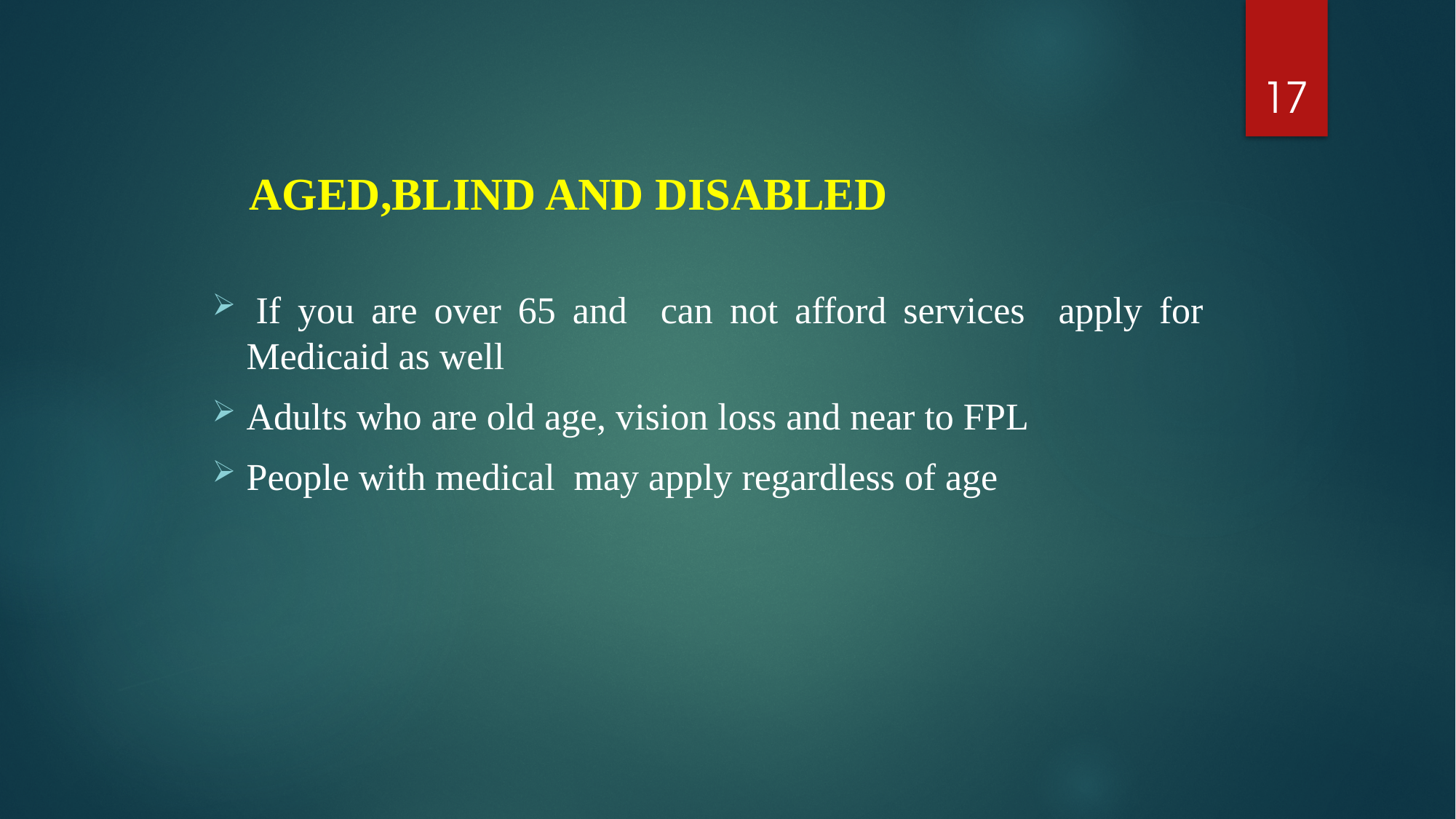

17
        AGED,BLIND AND DISABLED

 If you are over 65 and  can not afford services  apply for Medicaid as well
Adults who are old age, vision loss and near to FPL
People with medical  may apply regardless of age